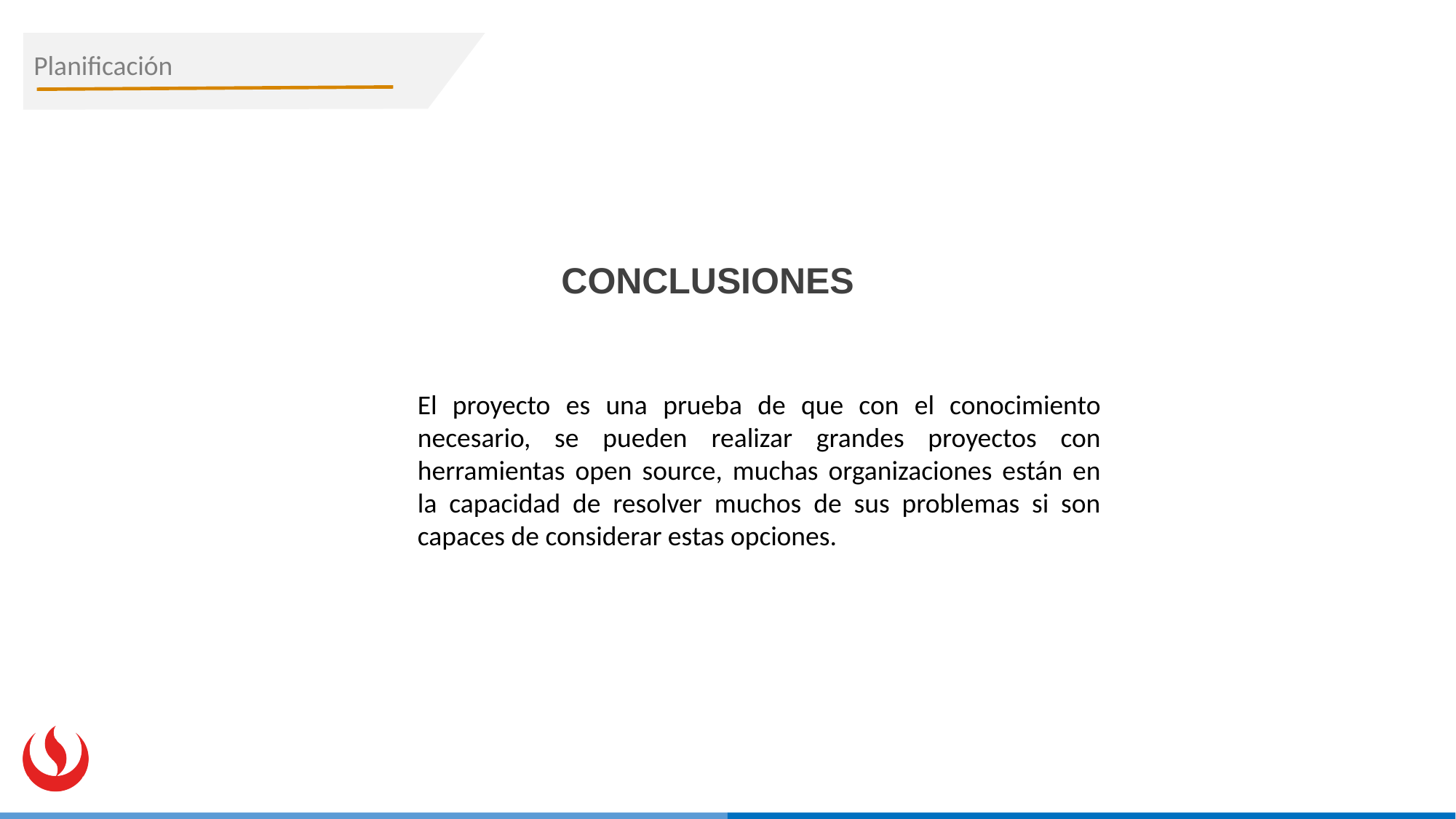

Planificación
CONCLUSIONES
El proyecto es una prueba de que con el conocimiento necesario, se pueden realizar grandes proyectos con herramientas open source, muchas organizaciones están en la capacidad de resolver muchos de sus problemas si son capaces de considerar estas opciones.